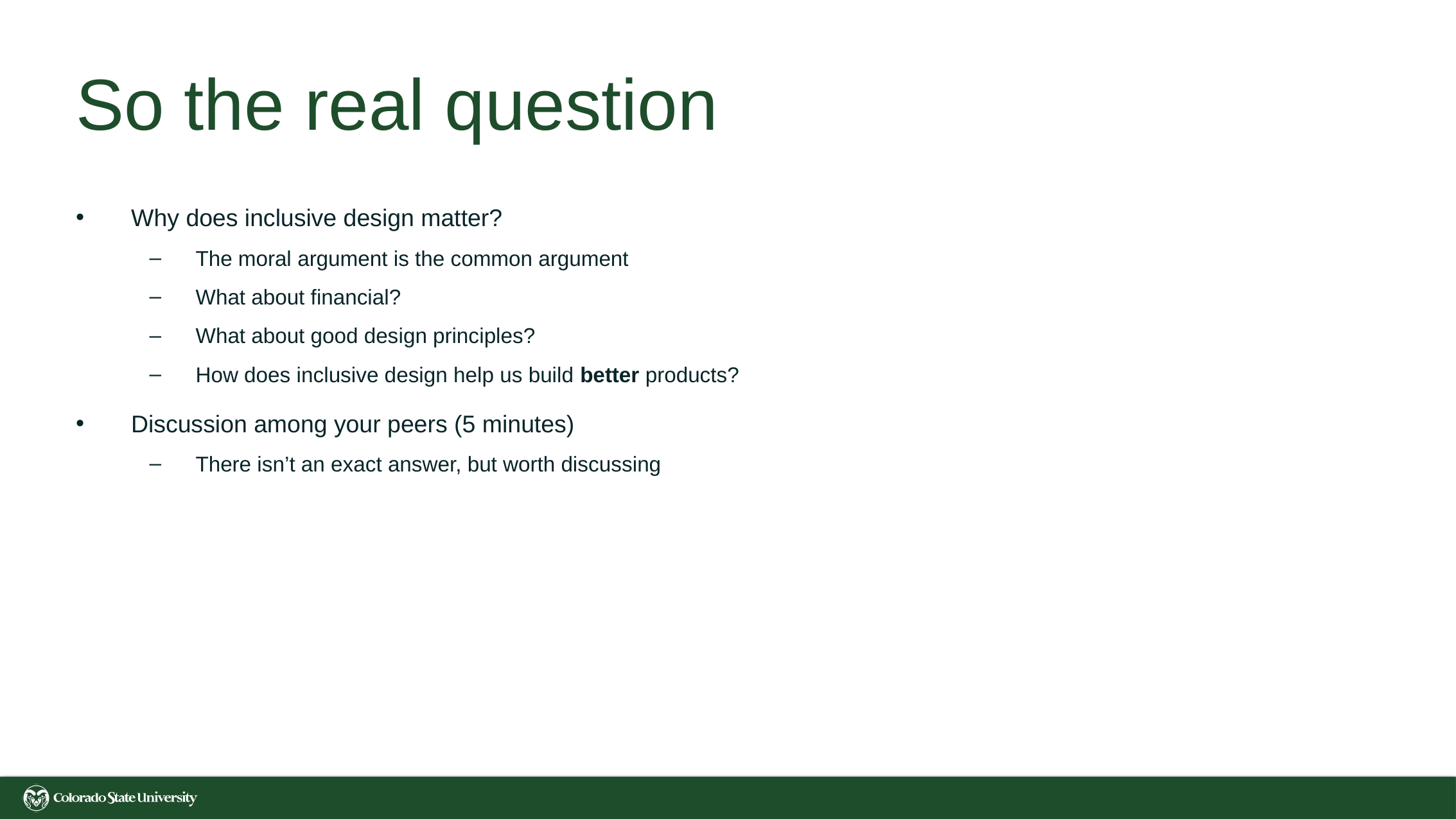

# So the real question
Why does inclusive design matter?
The moral argument is the common argument
What about financial?
What about good design principles?
How does inclusive design help us build better products?
Discussion among your peers (5 minutes)
There isn’t an exact answer, but worth discussing